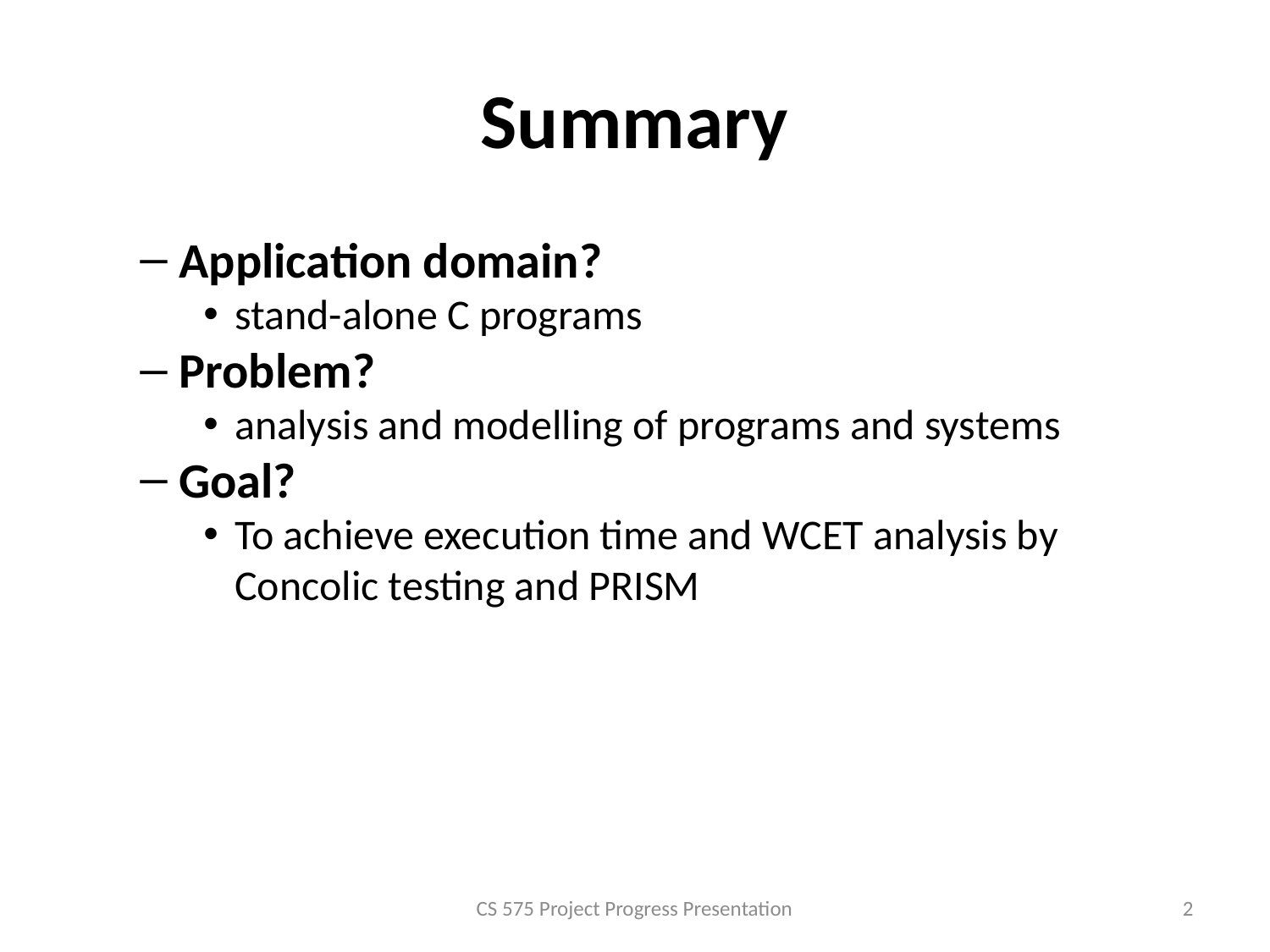

Summary
Application domain?
stand-alone C programs
Problem?
analysis and modelling of programs and systems
Goal?
To achieve execution time and WCET analysis by Concolic testing and PRISM
CS 575 Project Progress Presentation
2